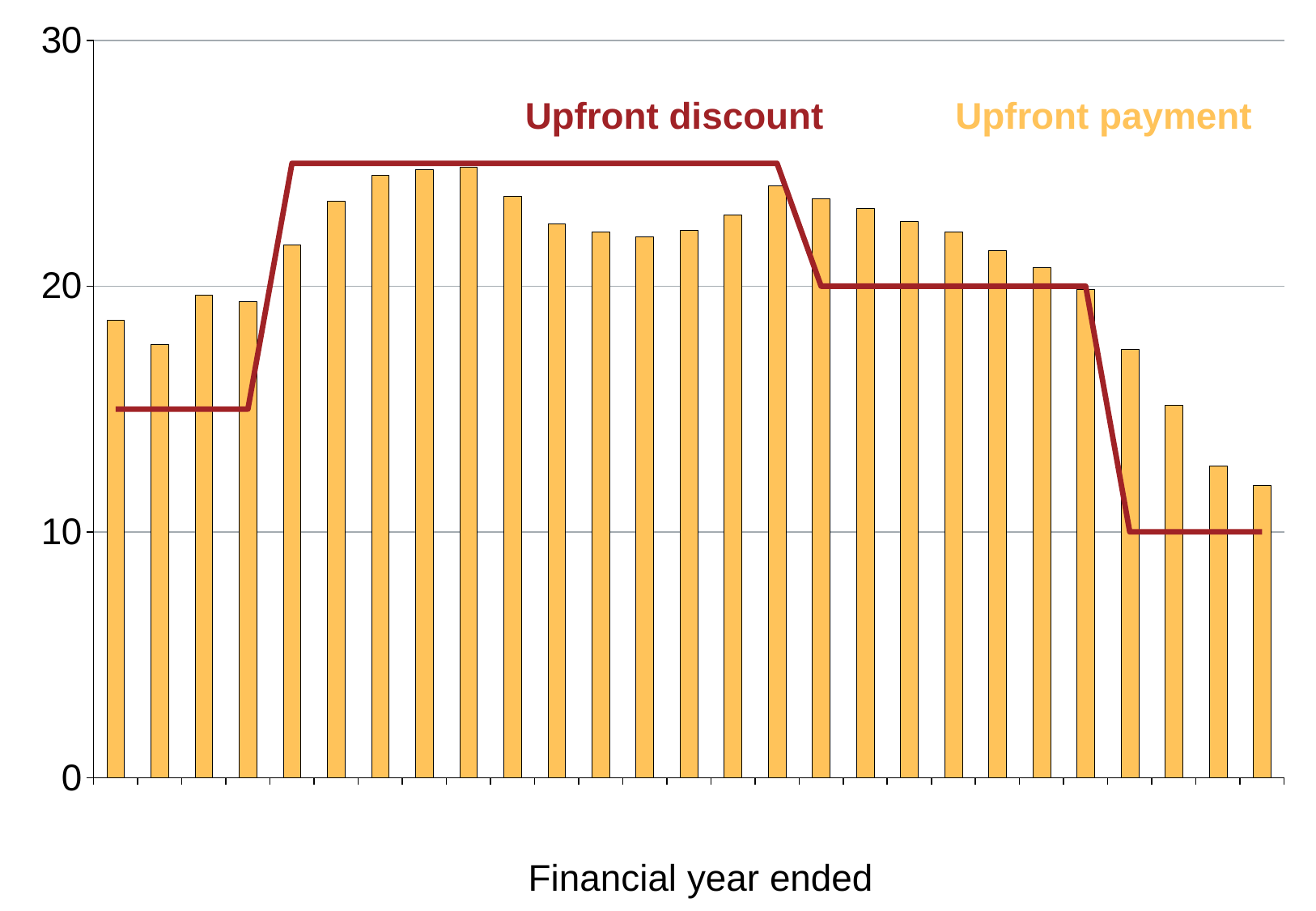

### Chart

| Category | Up-front payments and discount | Discount rate |
|---|---|---|
| 1989 | 18.61386138613861 | 15.0 |
| 1990 | 17.64705882352941 | 15.0 |
| 1991 | 19.64809384164223 | 15.0 |
| 1992 | 19.36305732484077 | 15.0 |
| 1993 | 21.69117647058824 | 25.0 |
| 1994 | 23.4752589182969 | 25.0 |
| 1995 | 24.51977401129944 | 25.0 |
| 1996 | 24.76489028213166 | 25.0 |
| 1997 | 24.85306465155332 | 25.0 |
| 1998 | 23.65356622998544 | 25.0 |
| 1999 | 22.55541069100391 | 25.0 |
| 2000 | 22.20866381940208 | 25.0 |
| 2001 | 22.01939532230462 | 25.0 |
| 2002 | 22.26394849785408 | 25.0 |
| 2003 | 22.91557420031463 | 25.0 |
| 2004 | 24.07503908285565 | 25.0 |
| 2005 | 23.5640648011782 | 20.0 |
| 2006 | 23.15601251676352 | 20.0 |
| 2007 | 22.63222632226322 | 20.0 |
| 2008 | 22.22642938280952 | 20.0 |
| 2009 | 21.46086956521739 | 20.0 |
| 2010 | 20.75835475578407 | 20.0 |
| 2011 | 19.86674742580254 | 20.0 |
| 2012 | 17.44410709356887 | 10.0 |
| 2013 | 15.17078916372203 | 10.0 |
| 2014 | 12.6709324 | 10.0 |
| 2015 | 11.9097619 | 10.0 |
Upfront discount
Upfront payment
Financial year ended
Update with unit record data with 2014